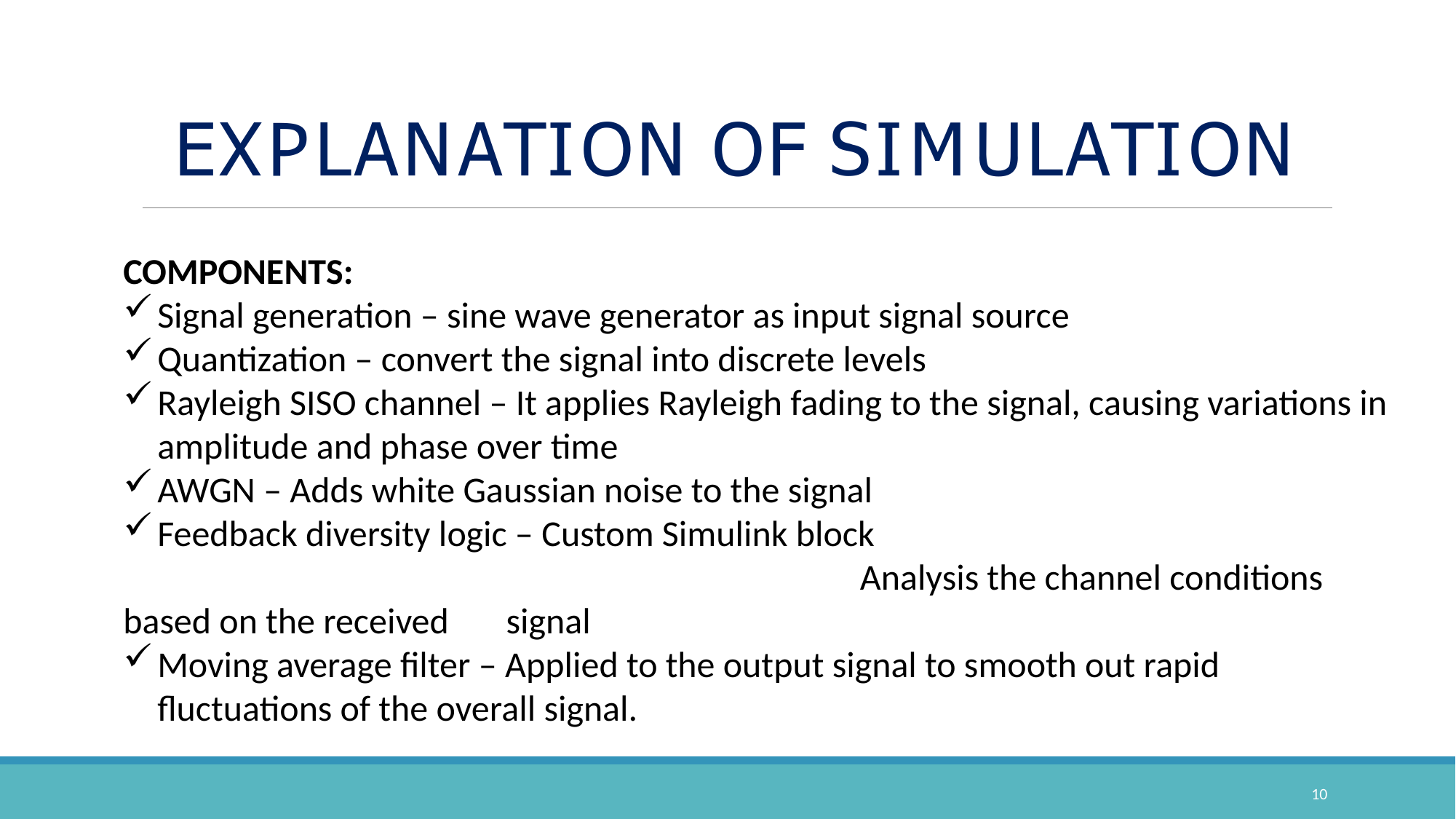

# EXPLANATION OF SIMULATION
COMPONENTS:
Signal generation – sine wave generator as input signal source
Quantization – convert the signal into discrete levels
Rayleigh SISO channel – It applies Rayleigh fading to the signal, causing variations in amplitude and phase over time
AWGN – Adds white Gaussian noise to the signal
Feedback diversity logic – Custom Simulink block
						          Analysis the channel conditions based on the received       signal
Moving average filter – Applied to the output signal to smooth out rapid fluctuations of the overall signal.
10